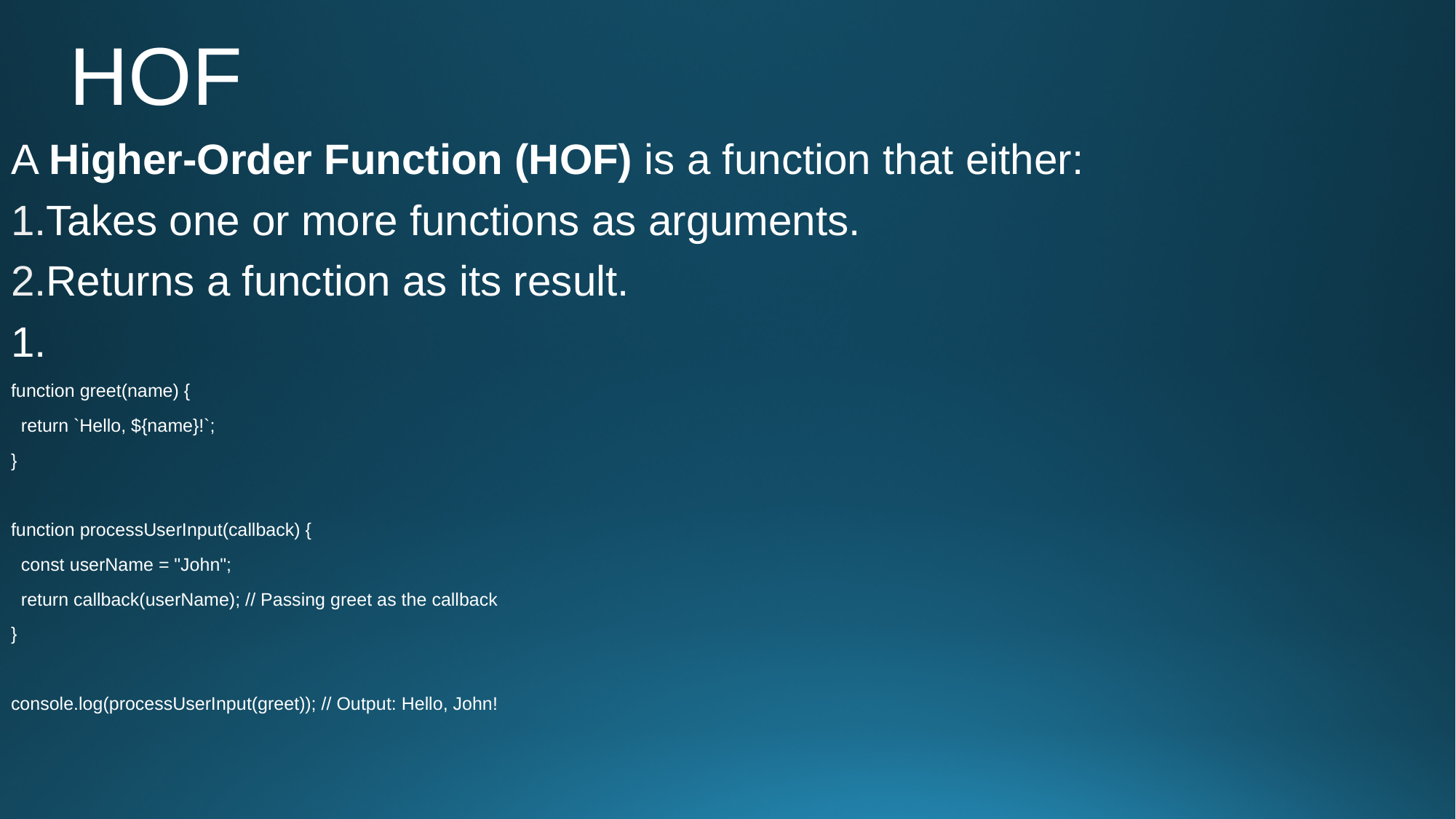

# HOF
A Higher-Order Function (HOF) is a function that either:
Takes one or more functions as arguments.
Returns a function as its result.
1.
function greet(name) {
  return `Hello, ${name}!`;
}

function processUserInput(callback) {
  const userName = "John";
  return callback(userName); // Passing greet as the callback
}

console.log(processUserInput(greet)); // Output: Hello, John!